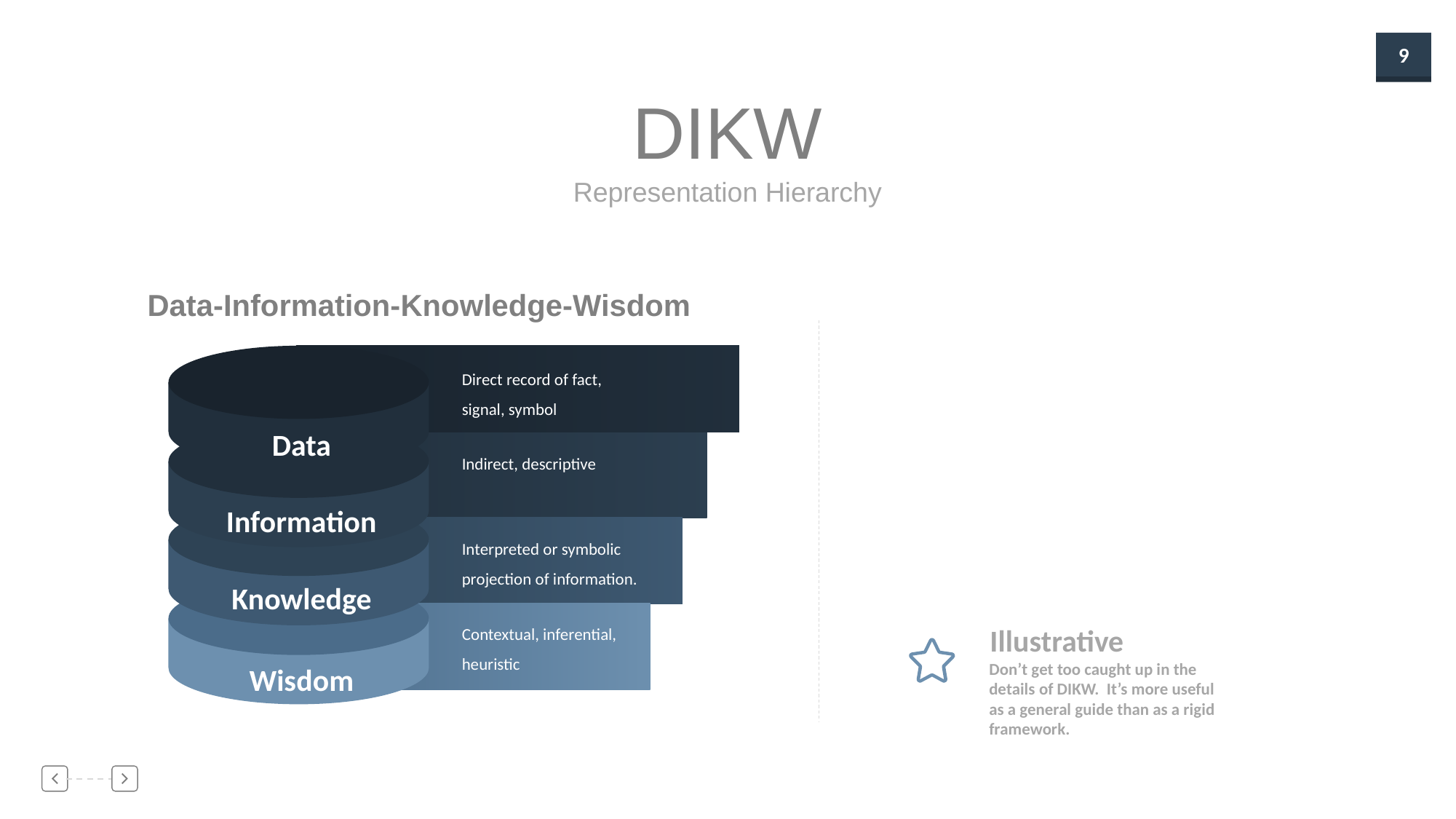

DIKW
Representation Hierarchy
Data-Information-Knowledge-Wisdom

Direct record of fact, signal, symbol
Data

Indirect, descriptive
Information

Interpreted or symbolic projection of information.
Knowledge

Contextual, inferential, heuristic
Illustrative
Don’t get too caught up in the details of DIKW.  It’s more useful as a general guide than as a rigid framework.

Wisdom